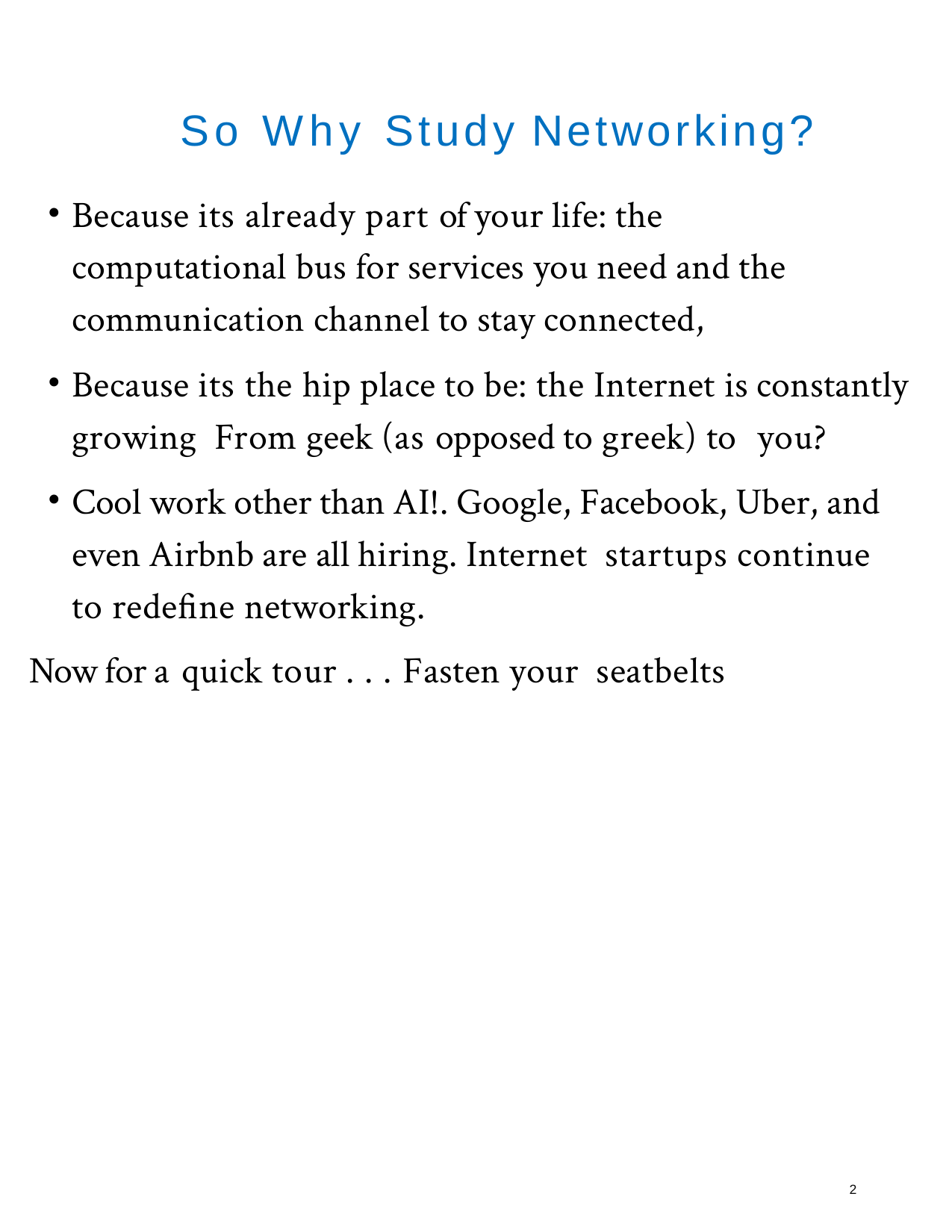

So Why Study Networking?
Because its already part of your life: the computational bus for services you need and the communication channel to stay connected,
Because its the hip place to be: the Internet is constantly growing  From geek (as opposed to greek) to  you?
Cool work other than AI!. Google, Facebook, Uber, and even Airbnb are all hiring. Internet  startups continue to redefine networking.
Now for a quick tour . . . Fasten your  seatbelts
2